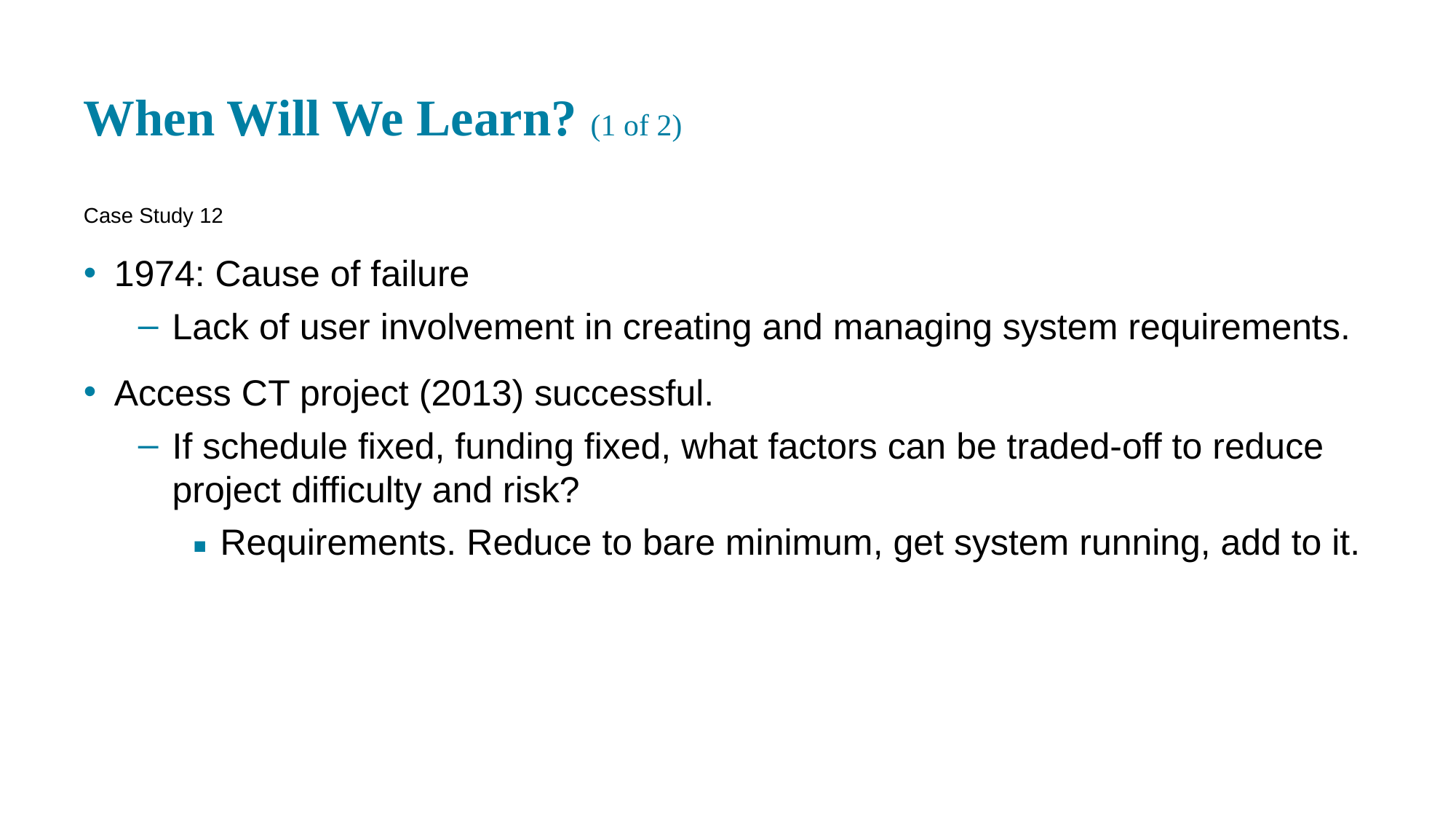

# When Will We Learn? (1 of 2)
Case Study 12
1974: Cause of failure
Lack of user involvement in creating and managing system requirements.
Access C T project (2013) successful.
If schedule fixed, funding fixed, what factors can be traded-off to reduce project difficulty and risk?
Requirements. Reduce to bare minimum, get system running, add to it.